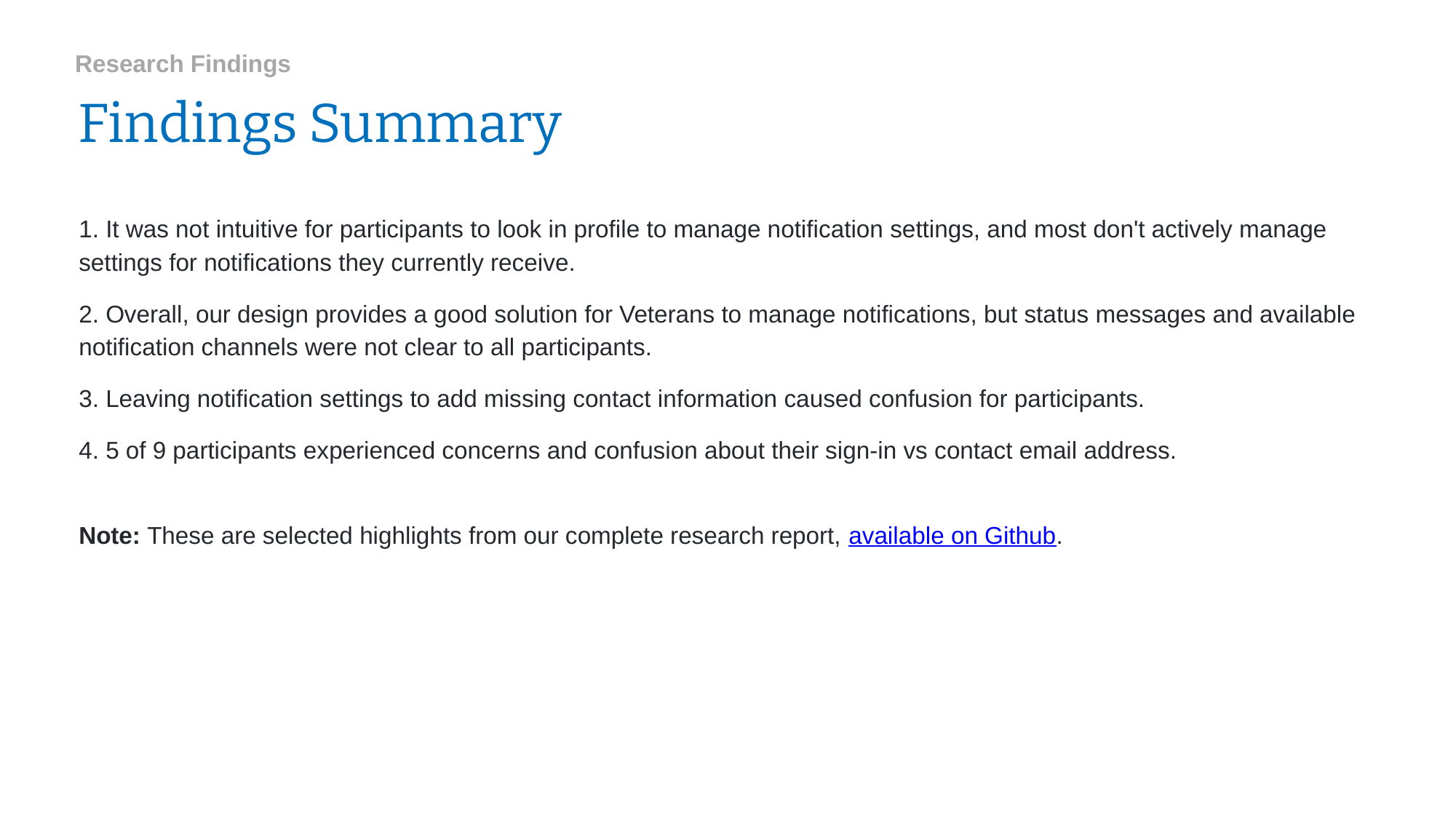

Research Findings
# Findings Summary
1. It was not intuitive for participants to look in profile to manage notification settings, and most don't actively manage settings for notifications they currently receive.
2. Overall, our design provides a good solution for Veterans to manage notifications, but status messages and available notification channels were not clear to all participants.
3. Leaving notification settings to add missing contact information caused confusion for participants.
4. 5 of 9 participants experienced concerns and confusion about their sign-in vs contact email address.
Note: These are selected highlights from our complete research report, available on Github.